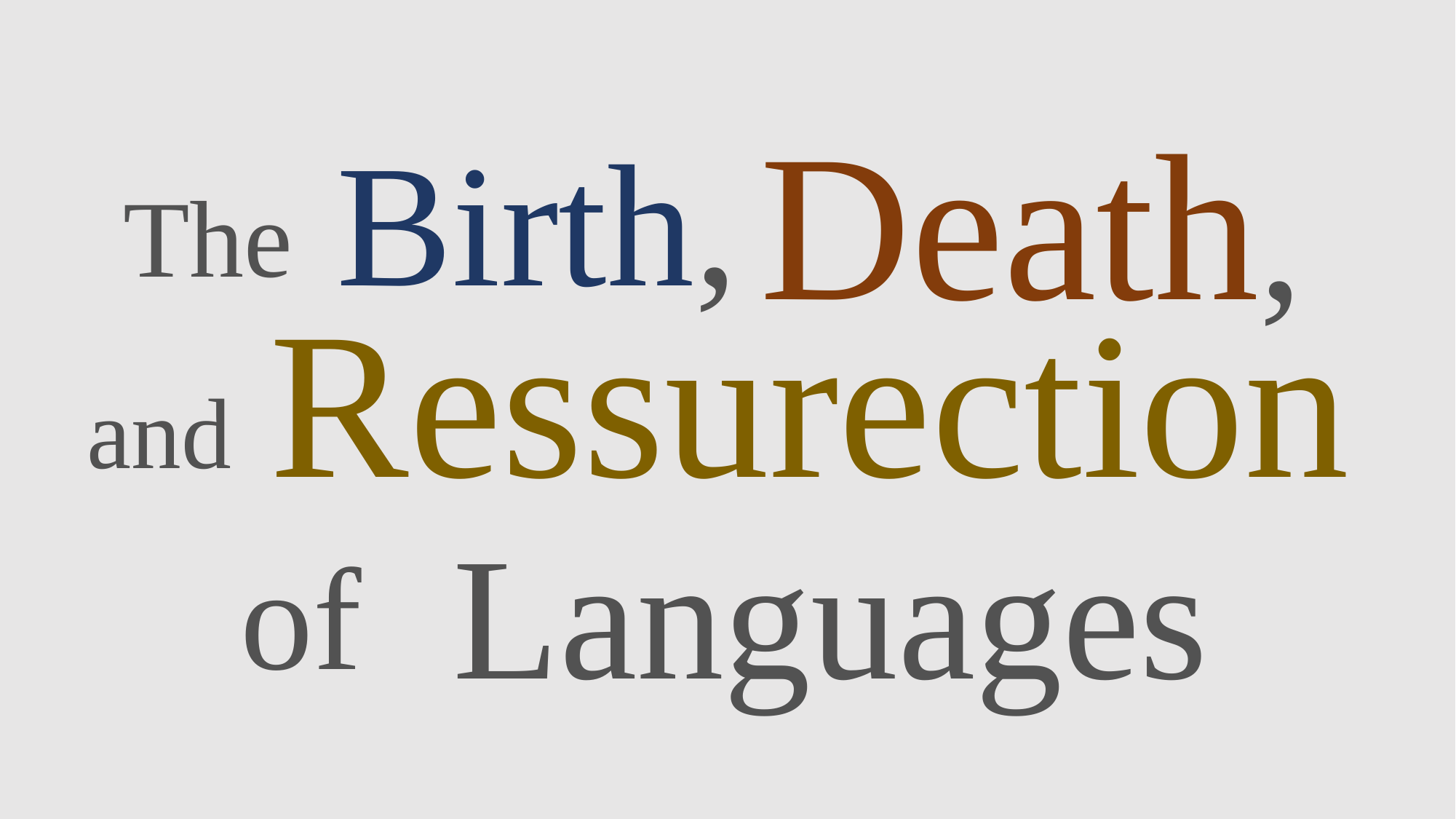

Death,
Birth,
The
Ressurection
and
Languages
of